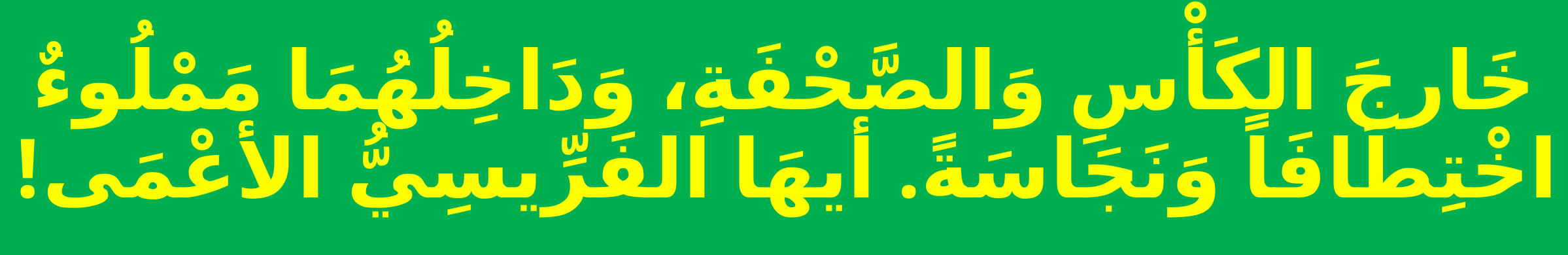

# خَارجَ الكَأْسِ وَالصَّحْفَةِ، وَدَاخِلُهُمَا مَمْلُوءٌ اخْتِطَافَاً وَنَجَاسَةً. أيهَا الفَرِّيسِيُّ الأعْمَى!